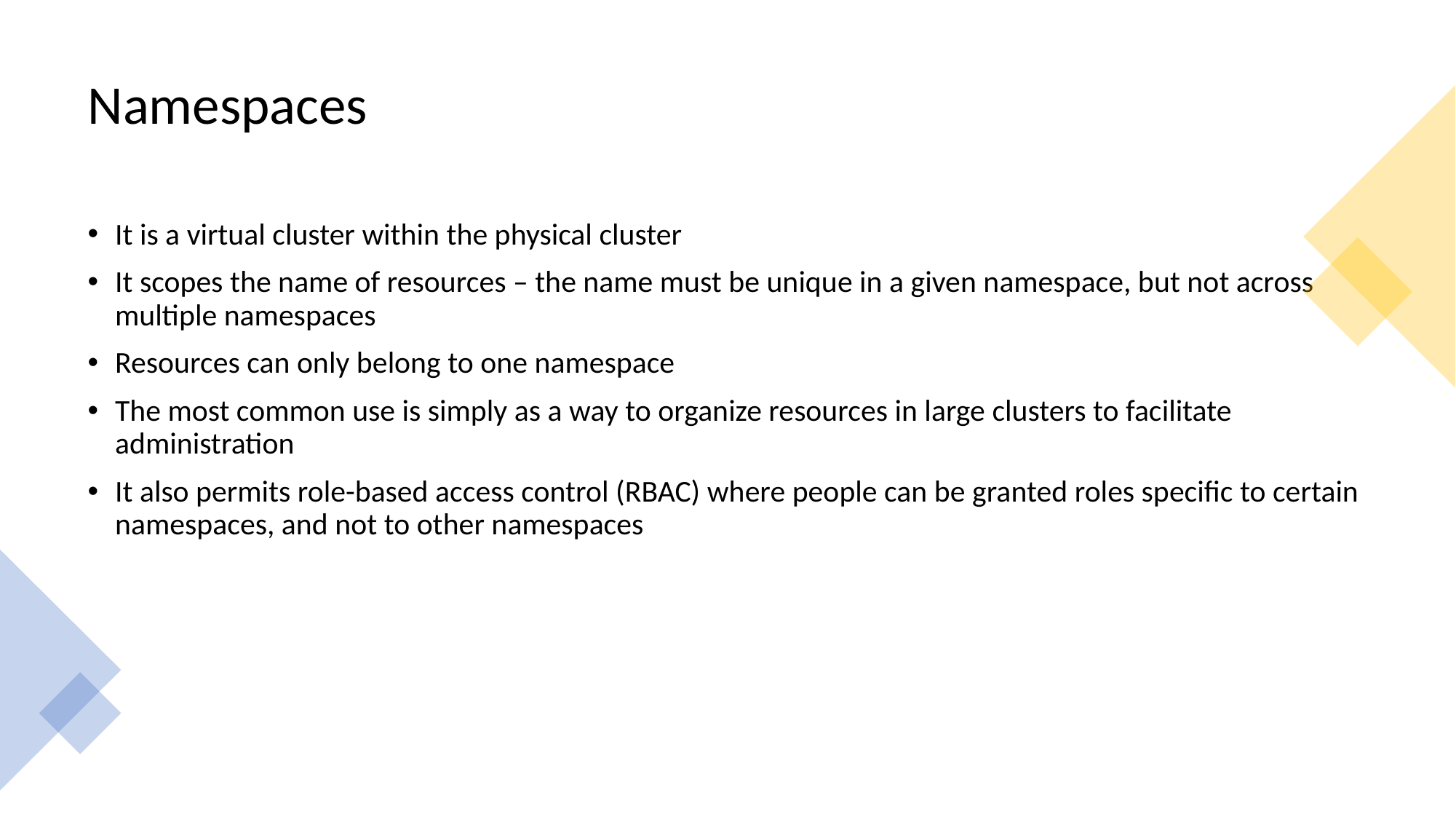

# Namespaces

It is a virtual cluster within the physical cluster
It scopes the name of resources – the name must be unique in a given namespace, but not across multiple namespaces
Resources can only belong to one namespace
The most common use is simply as a way to organize resources in large clusters to facilitate administration
It also permits role-based access control (RBAC) where people can be granted roles specific to certain namespaces, and not to other namespaces